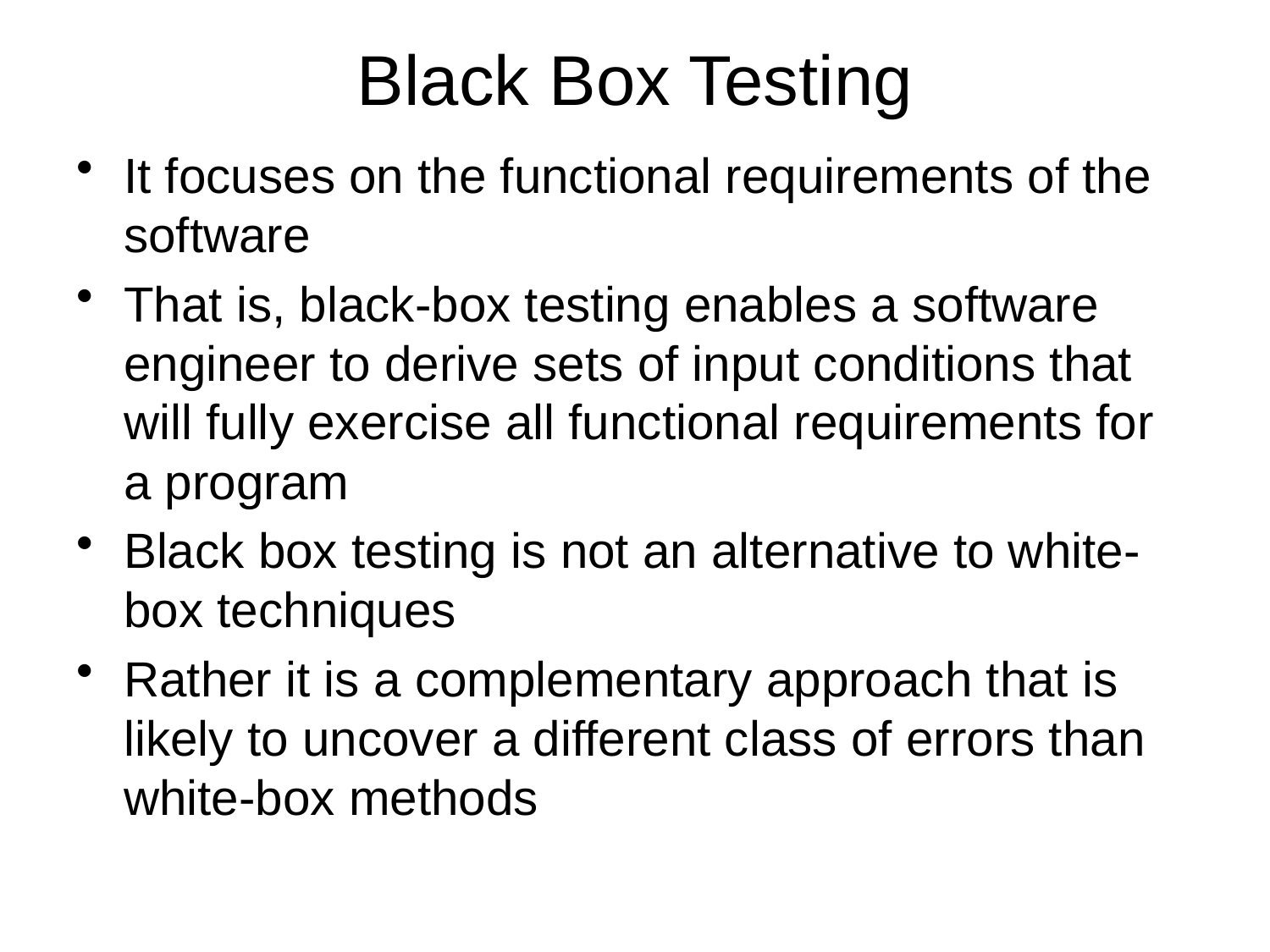

# Black Box Testing
It focuses on the functional requirements of the software
That is, black-box testing enables a software engineer to derive sets of input conditions that will fully exercise all functional requirements for a program
Black box testing is not an alternative to white-box techniques
Rather it is a complementary approach that is likely to uncover a different class of errors than white-box methods